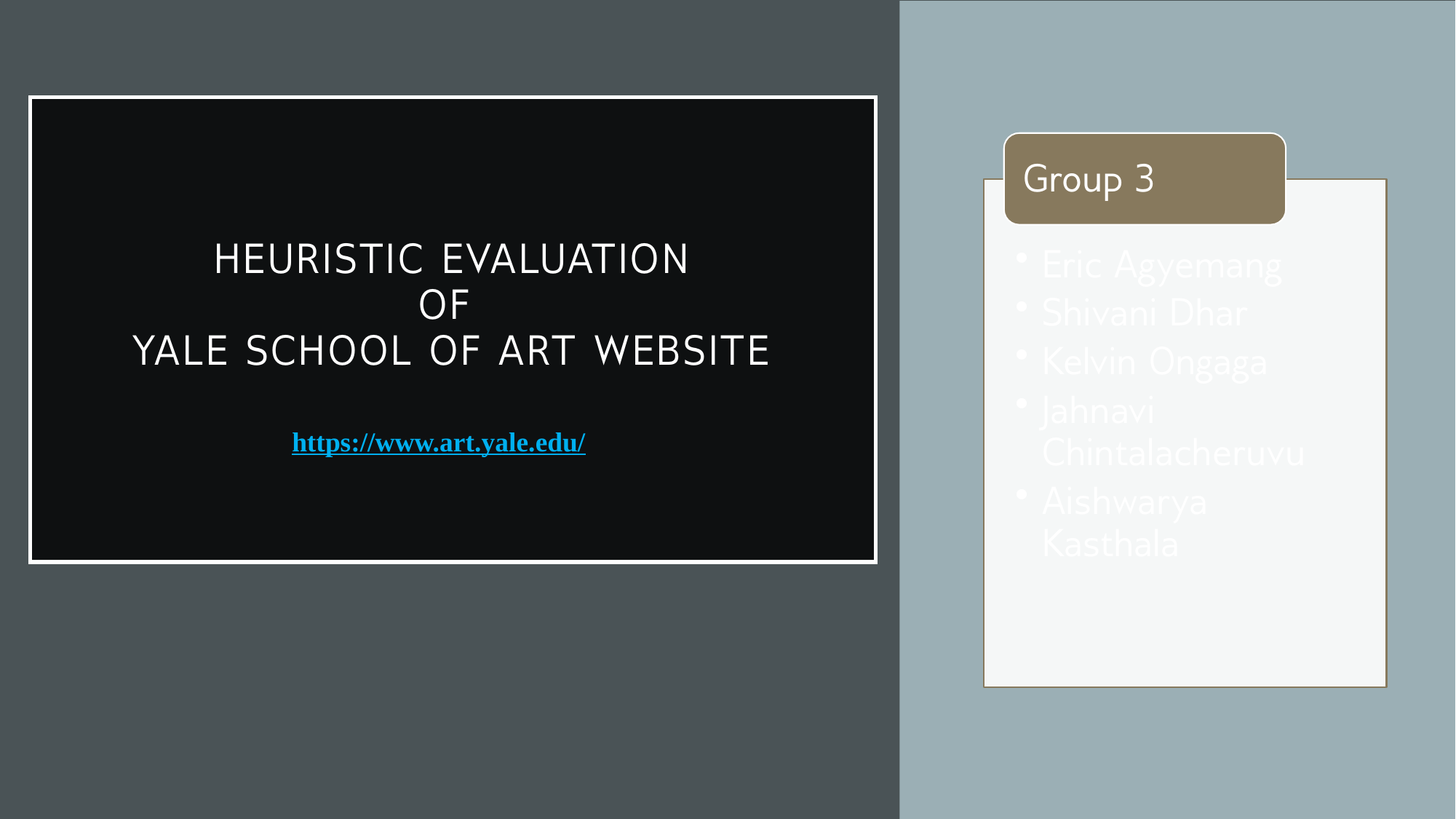

# Heuristic evaluation of  Yale school of art Website

Eric Agyemang
Shivani Dhar
Kelvin Ongaga
Jahnavi Chintalacheruvu
Aishwarya Kasthala

Group 3
https://www.art.yale.edu/